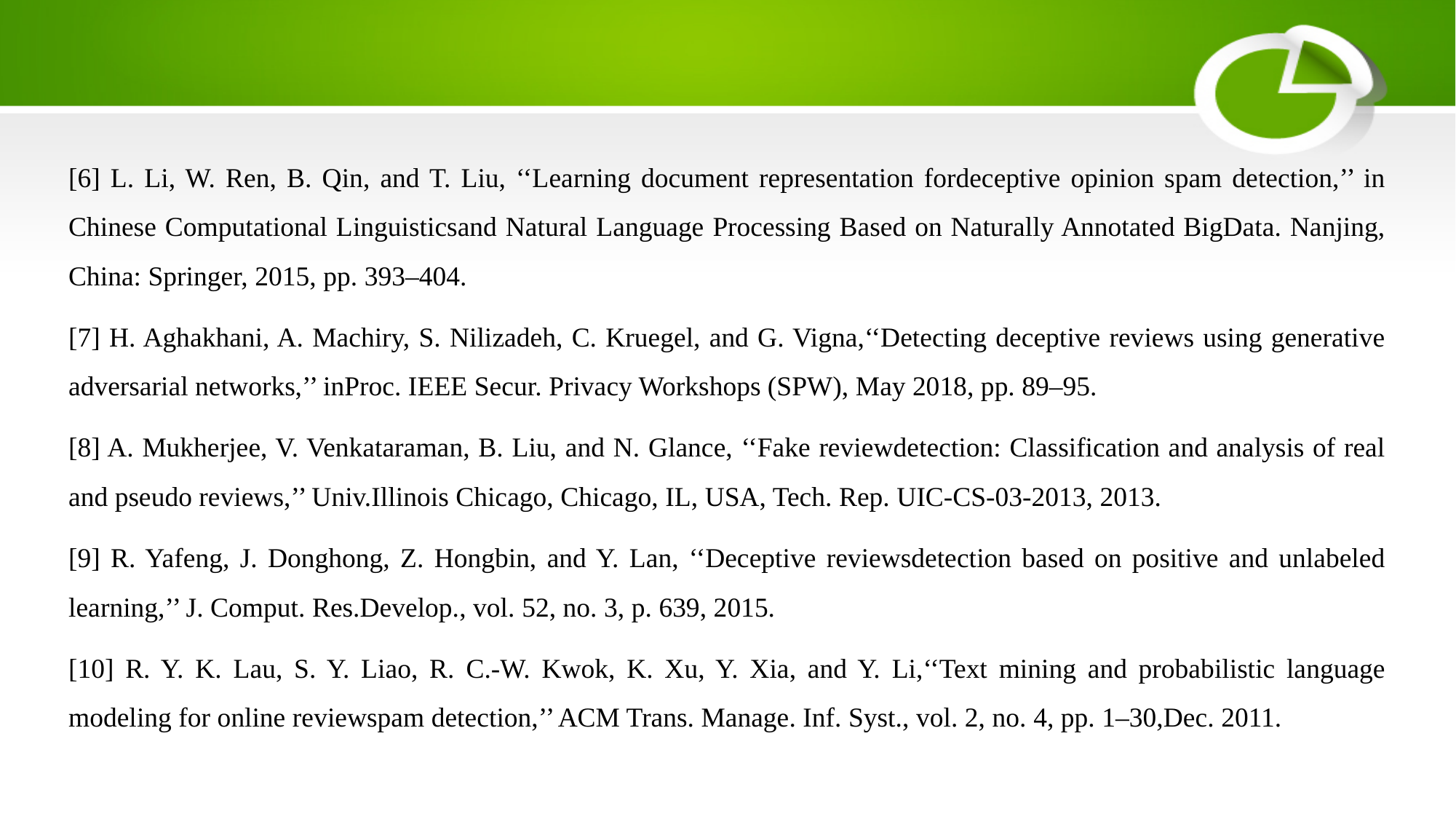

[6] L. Li, W. Ren, B. Qin, and T. Liu, ‘‘Learning document representation fordeceptive opinion spam detection,’’ in Chinese Computational Linguisticsand Natural Language Processing Based on Naturally Annotated BigData. Nanjing, China: Springer, 2015, pp. 393–404.
[7] H. Aghakhani, A. Machiry, S. Nilizadeh, C. Kruegel, and G. Vigna,‘‘Detecting deceptive reviews using generative adversarial networks,’’ inProc. IEEE Secur. Privacy Workshops (SPW), May 2018, pp. 89–95.
[8] A. Mukherjee, V. Venkataraman, B. Liu, and N. Glance, ‘‘Fake reviewdetection: Classification and analysis of real and pseudo reviews,’’ Univ.Illinois Chicago, Chicago, IL, USA, Tech. Rep. UIC-CS-03-2013, 2013.
[9] R. Yafeng, J. Donghong, Z. Hongbin, and Y. Lan, ‘‘Deceptive reviewsdetection based on positive and unlabeled learning,’’ J. Comput. Res.Develop., vol. 52, no. 3, p. 639, 2015.
[10] R. Y. K. Lau, S. Y. Liao, R. C.-W. Kwok, K. Xu, Y. Xia, and Y. Li,‘‘Text mining and probabilistic language modeling for online reviewspam detection,’’ ACM Trans. Manage. Inf. Syst., vol. 2, no. 4, pp. 1–30,Dec. 2011.